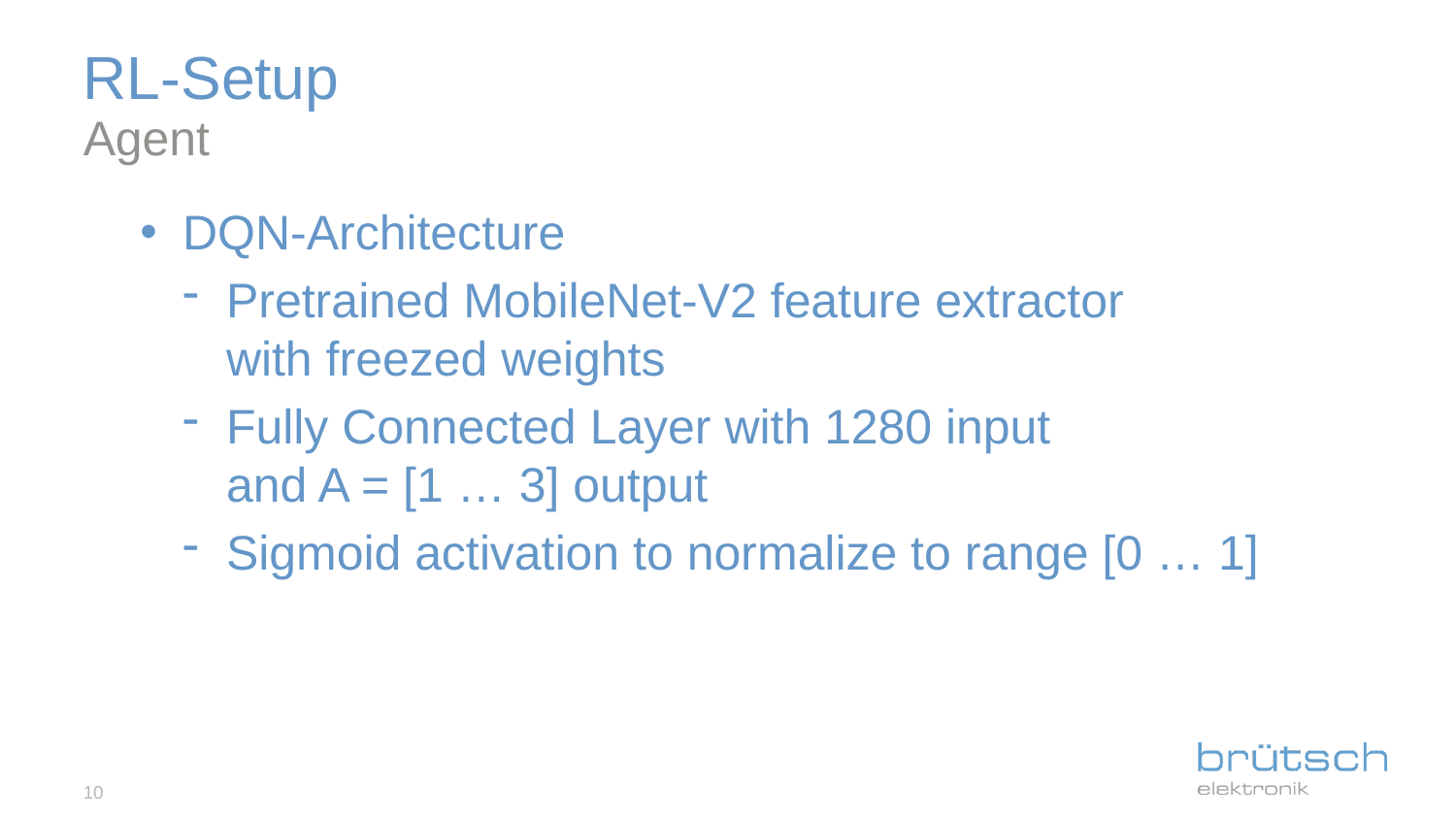

RL-Setup
Agent
DQN-Architecture
Pretrained MobileNet-V2 feature extractor
with freezed weights
Fully Connected Layer with 1280 input
and A = [1 … 3] output
Sigmoid activation to normalize to range [0 … 1]